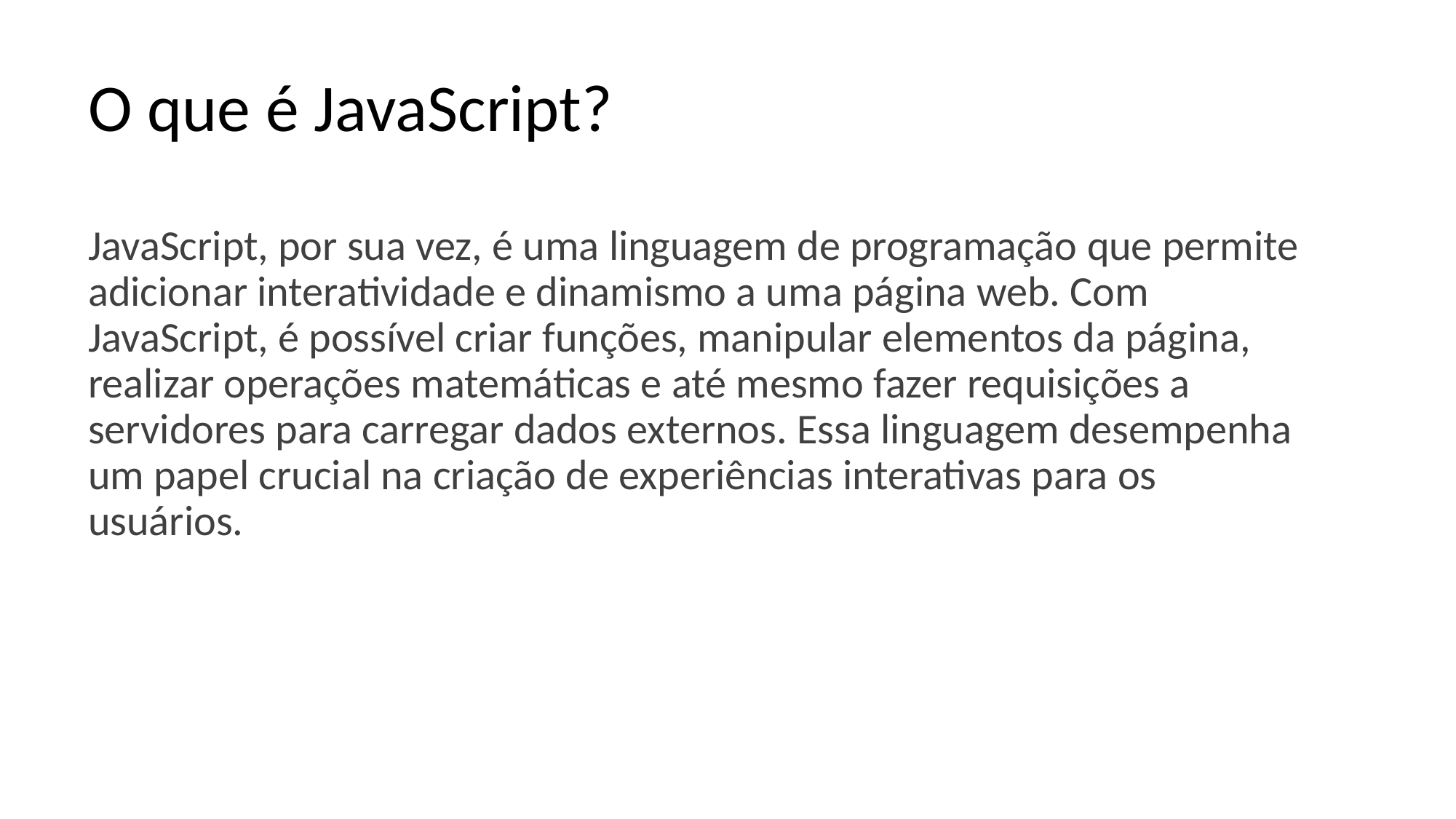

# O que é JavaScript?
JavaScript, por sua vez, é uma linguagem de programação que permite adicionar interatividade e dinamismo a uma página web. Com JavaScript, é possível criar funções, manipular elementos da página, realizar operações matemáticas e até mesmo fazer requisições a servidores para carregar dados externos. Essa linguagem desempenha um papel crucial na criação de experiências interativas para os usuários.